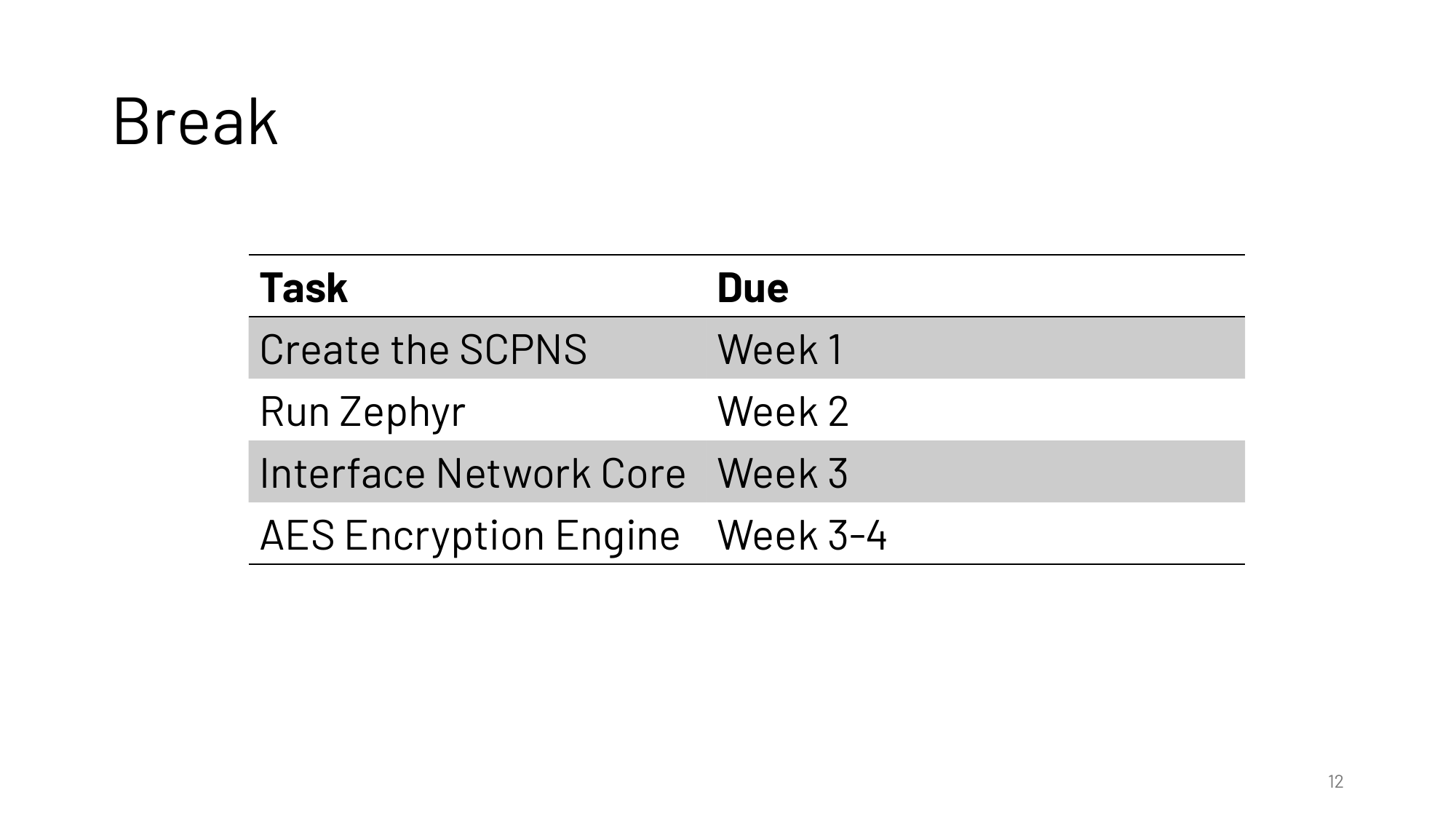

# Break
| Task | Due |
| --- | --- |
| Create the SCPNS | Week 1 |
| Run Zephyr | Week 2 |
| Interface Network Core | Week 3 |
| AES Encryption Engine | Week 3-4 |
12